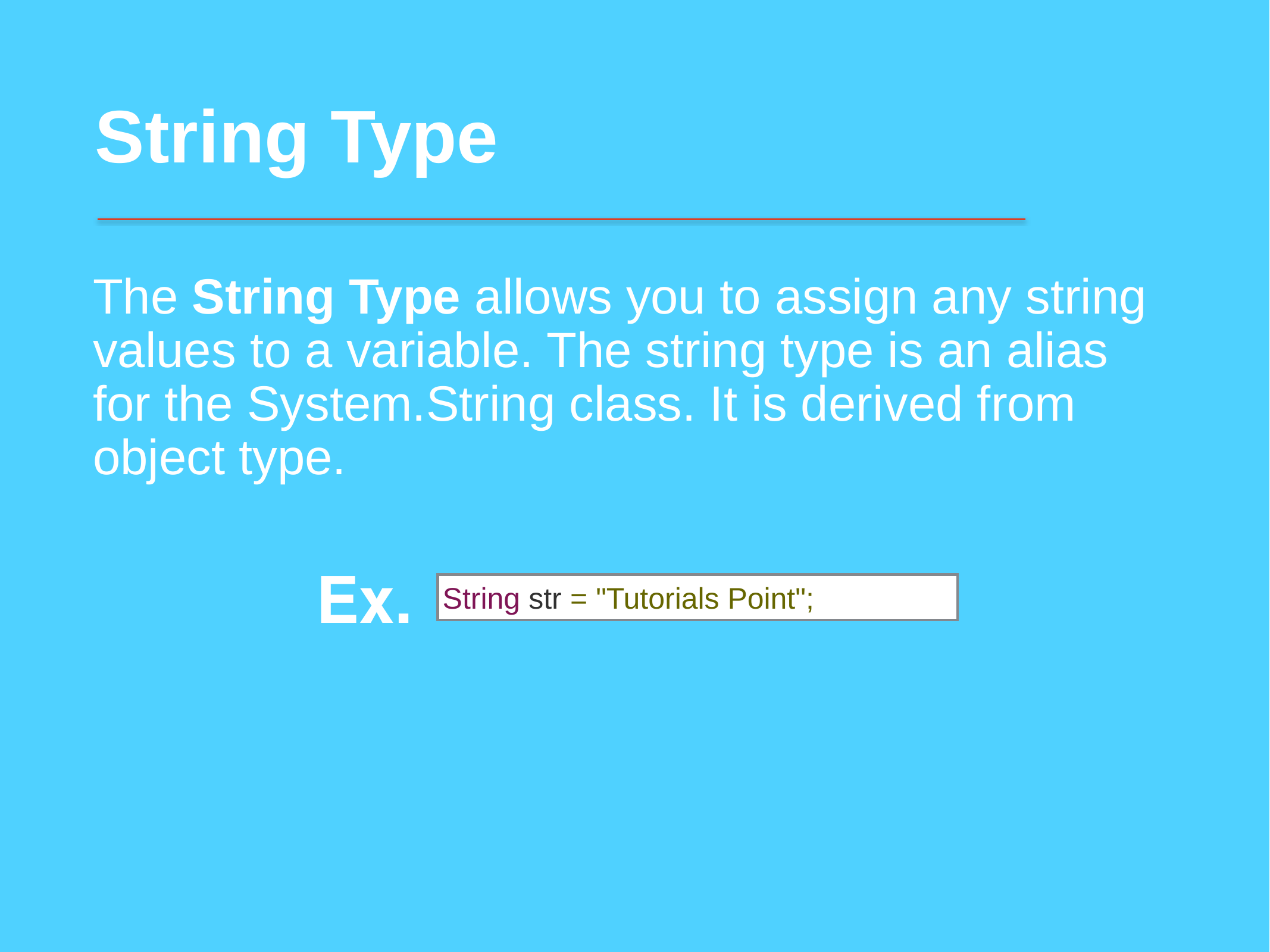

# String Type
The String Type allows you to assign any string values to a variable. The string type is an alias for the System.String class. It is derived from object type.
Ex.
String str = "Tutorials Point";